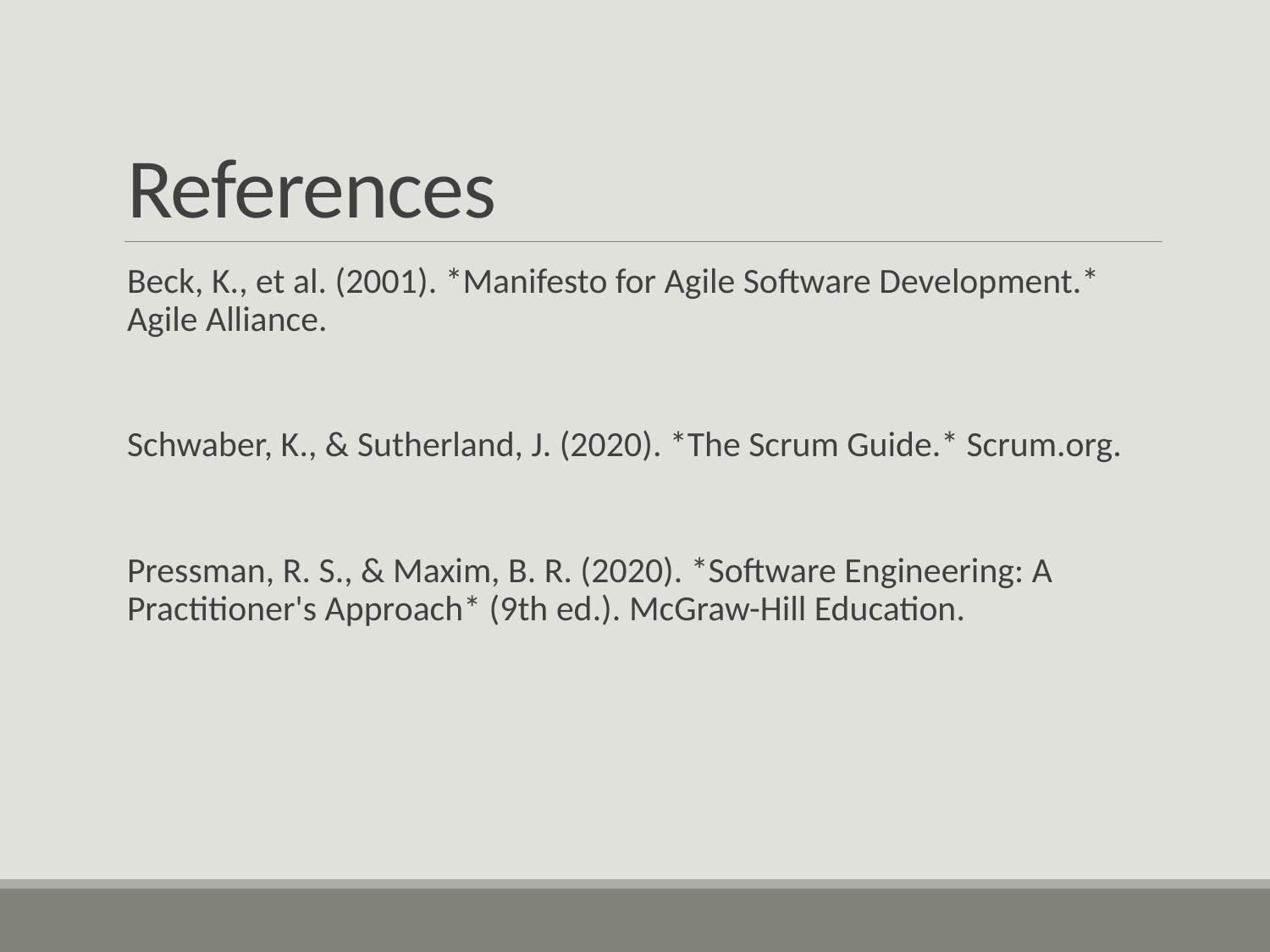

# References
Beck, K., et al. (2001). *Manifesto for Agile Software Development.* Agile Alliance.

Schwaber, K., & Sutherland, J. (2020). *The Scrum Guide.* Scrum.org.

Pressman, R. S., & Maxim, B. R. (2020). *Software Engineering: A Practitioner's Approach* (9th ed.). McGraw-Hill Education.